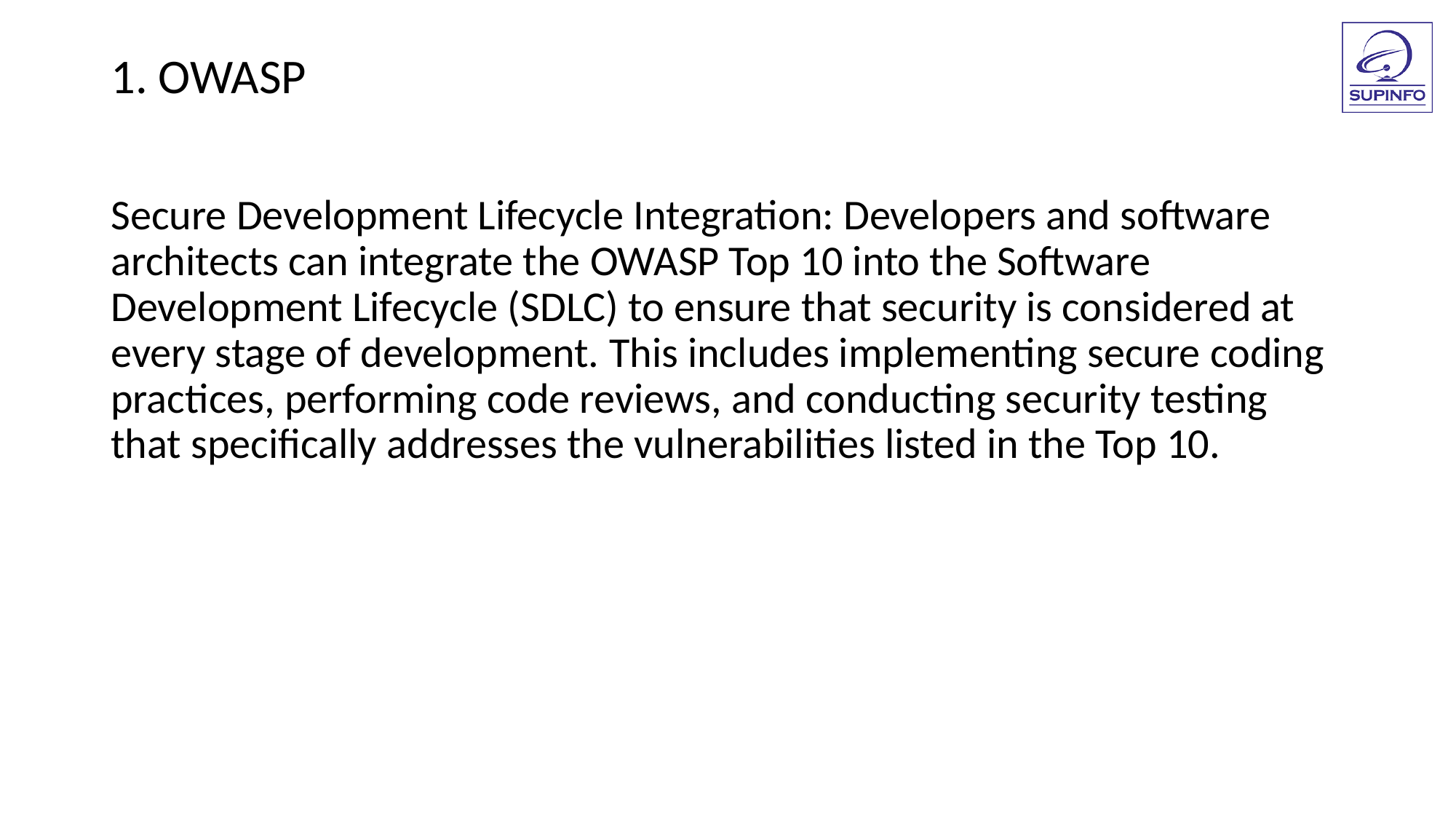

1. OWASP

Secure Development Lifecycle Integration: Developers and software architects can integrate the OWASP Top 10 into the Software Development Lifecycle (SDLC) to ensure that security is considered at every stage of development. This includes implementing secure coding practices, performing code reviews, and conducting security testing that specifically addresses the vulnerabilities listed in the Top 10.